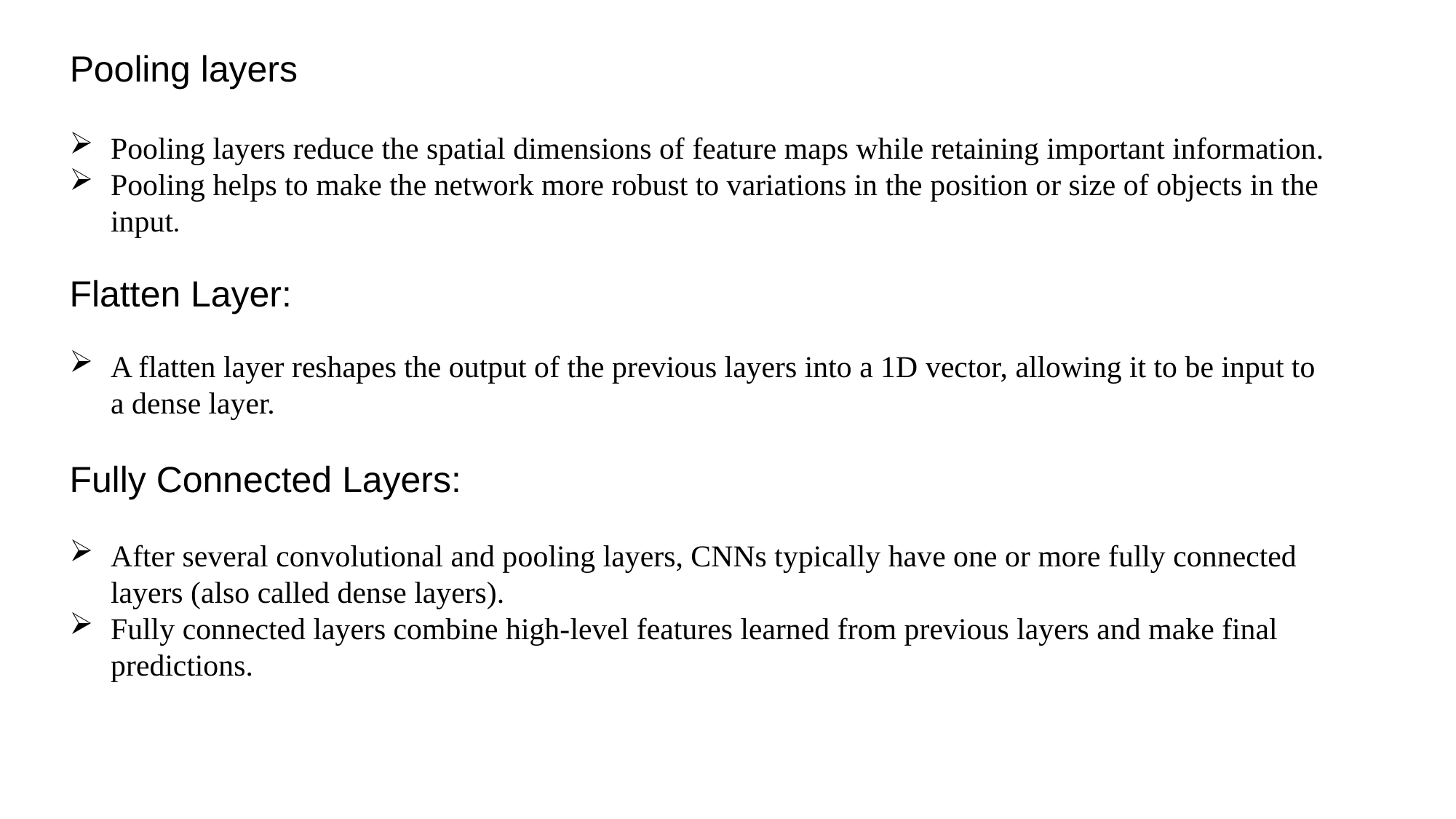

Pooling layers
Pooling layers reduce the spatial dimensions of feature maps while retaining important information.
Pooling helps to make the network more robust to variations in the position or size of objects in the input.

Flatten Layer:

A flatten layer reshapes the output of the previous layers into a 1D vector, allowing it to be input to a dense layer.

Fully Connected Layers:

After several convolutional and pooling layers, CNNs typically have one or more fully connected layers (also called dense layers).
Fully connected layers combine high-level features learned from previous layers and make final predictions.